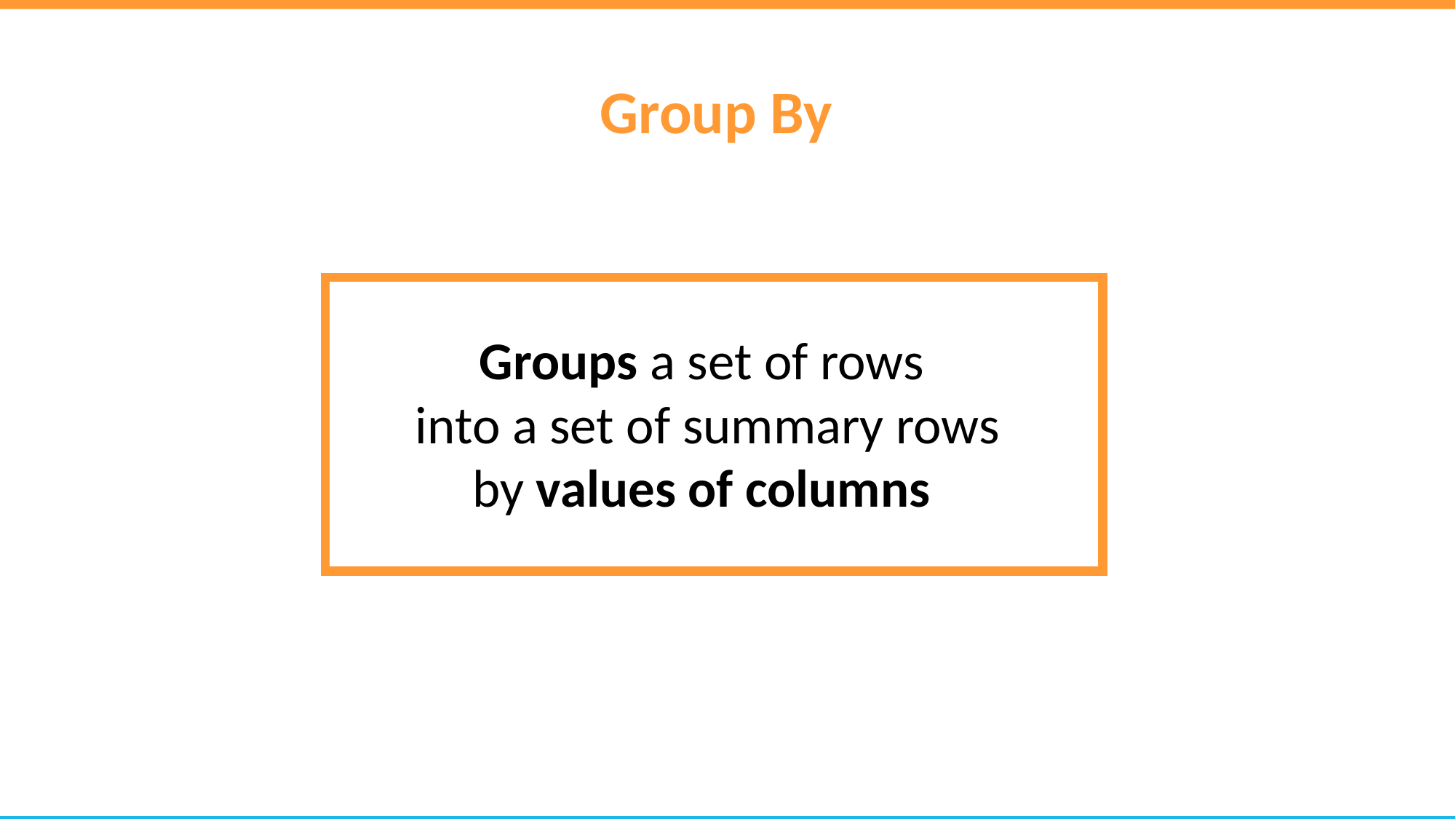

Group By

Groups a set of rows
 into a set of summary rows
 by values of columns